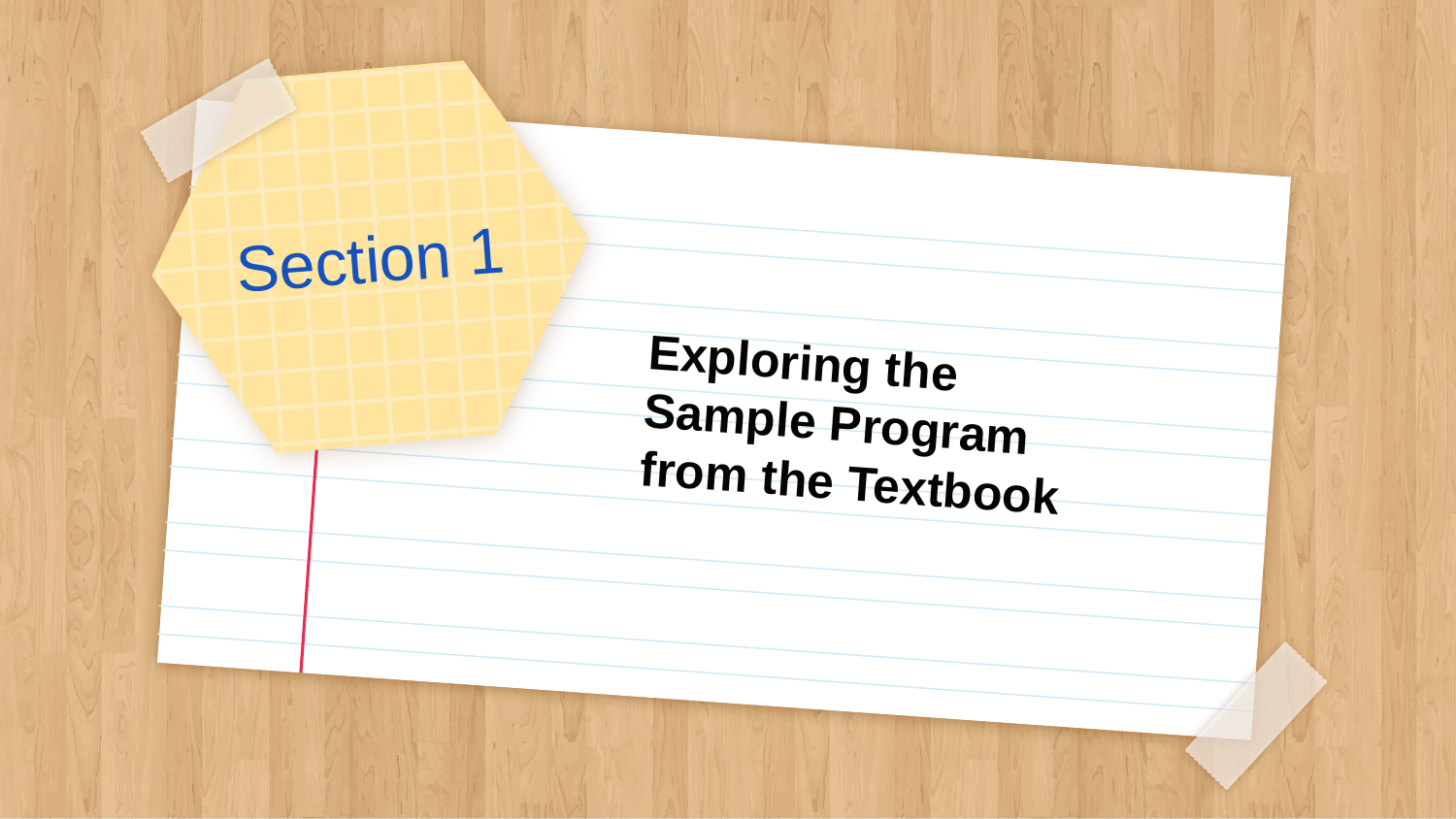

# Section 1
Exploring the Sample Program from the Textbook